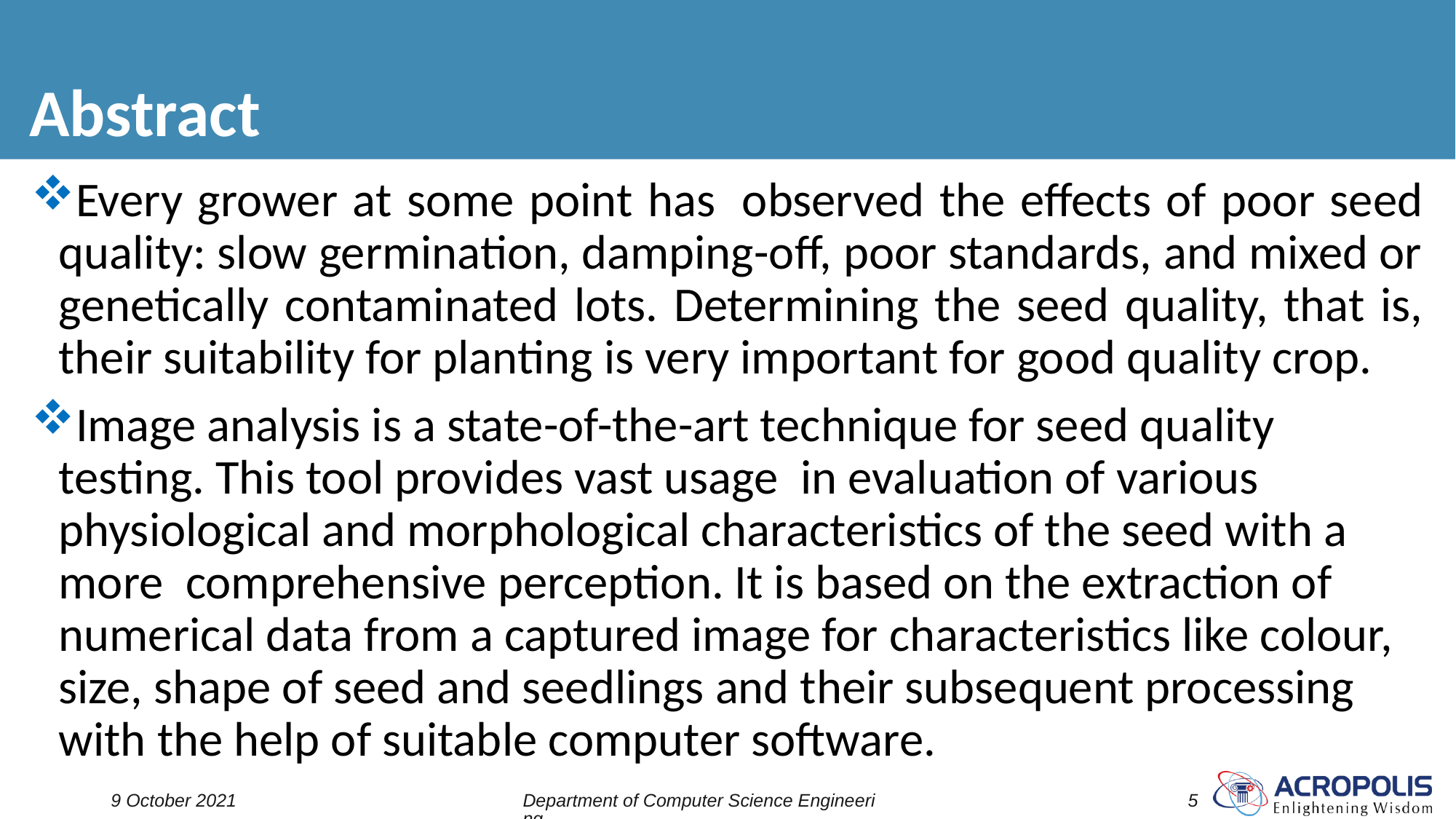

# Abstract
Every grower at some point has  observed the effects of poor seed quality: slow germination, damping-off, poor standards, and mixed or genetically contaminated lots. Determining the seed quality, that is, their suitability for planting is very important for good quality crop.
Image analysis is a state-of-the-art technique for seed quality testing. This tool provides vast usage  in evaluation of various physiological and morphological characteristics of the seed with a more  comprehensive perception. It is based on the extraction of numerical data from a captured image for characteristics like colour, size, shape of seed and seedlings and their subsequent processing with the help of suitable computer software.
9 October 2021
Department of Computer Science Engineering
5